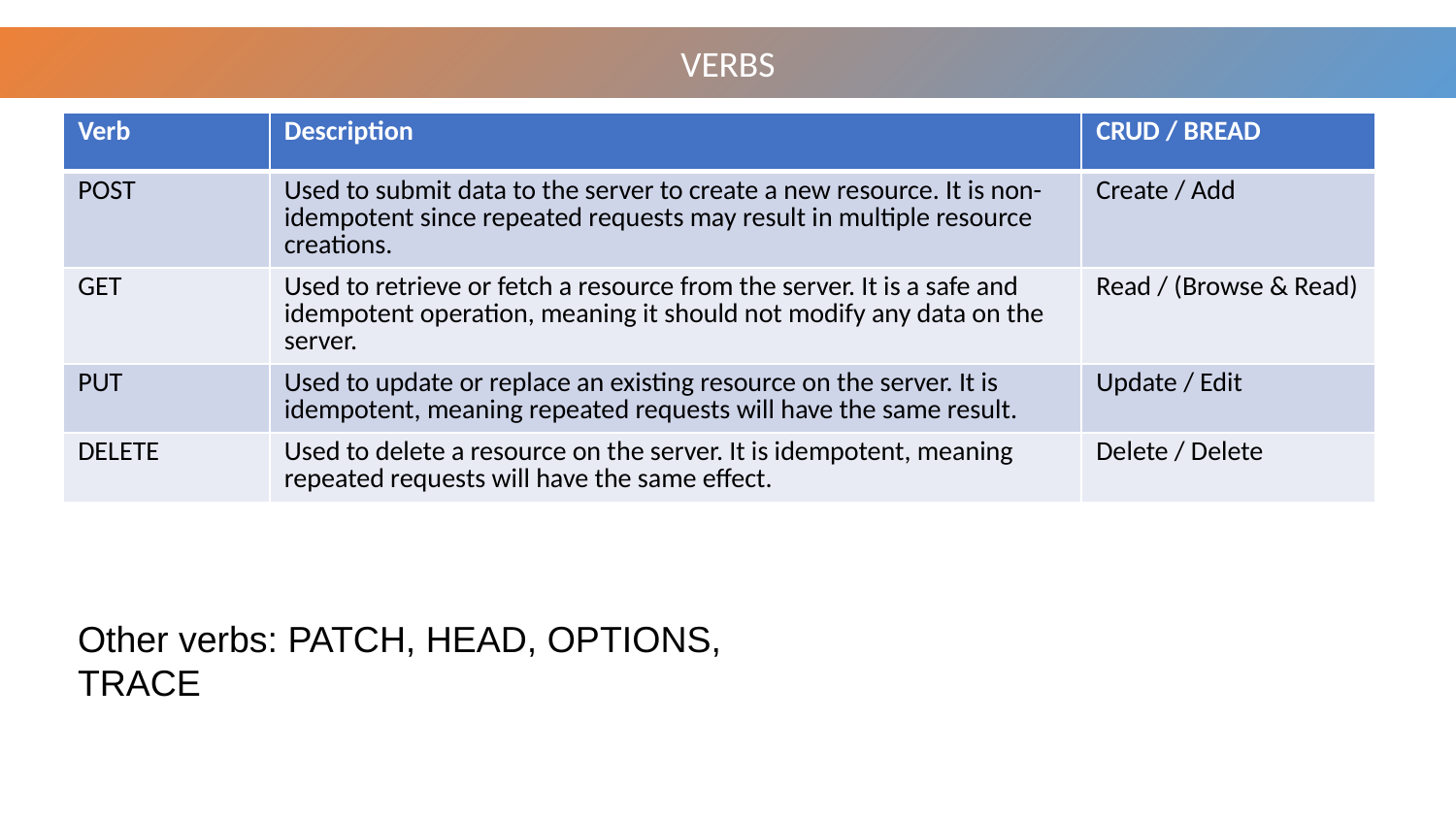

VERBS
| Verb | Description | CRUD / BREAD |
| --- | --- | --- |
| POST | Used to submit data to the server to create a new resource. It is non-idempotent since repeated requests may result in multiple resource creations. | Create / Add |
| GET | Used to retrieve or fetch a resource from the server. It is a safe and idempotent operation, meaning it should not modify any data on the server. | Read / (Browse & Read) |
| PUT | Used to update or replace an existing resource on the server. It is idempotent, meaning repeated requests will have the same result. | Update / Edit |
| DELETE | Used to delete a resource on the server. It is idempotent, meaning repeated requests will have the same effect. | Delete / Delete |
Other verbs: PATCH, HEAD, OPTIONS, TRACE